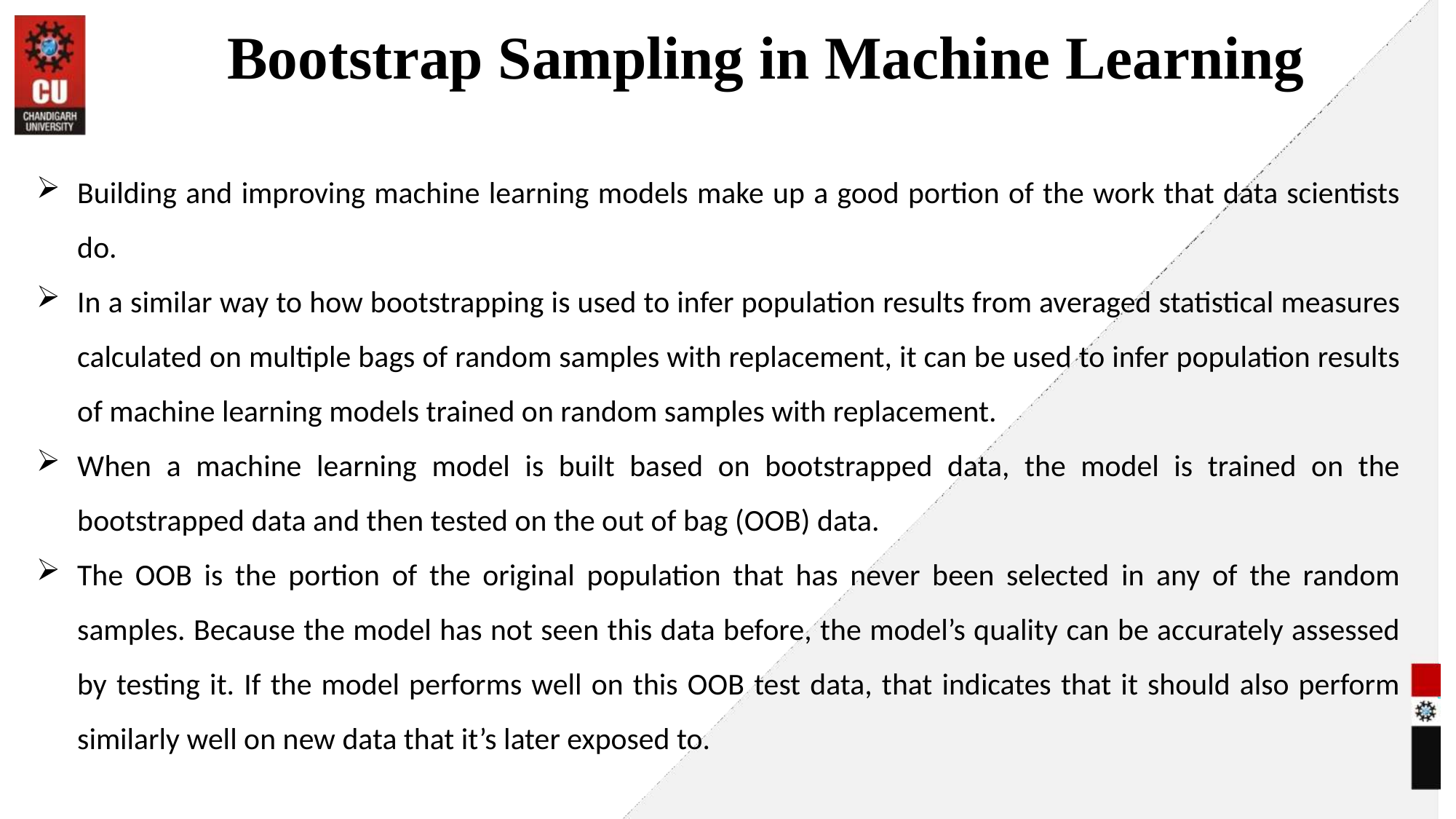

# Bootstrap Sampling in Machine Learning
Building and improving machine learning models make up a good portion of the work that data scientists do.
In a similar way to how bootstrapping is used to infer population results from averaged statistical measures calculated on multiple bags of random samples with replacement, it can be used to infer population results of machine learning models trained on random samples with replacement.
When a machine learning model is built based on bootstrapped data, the model is trained on the bootstrapped data and then tested on the out of bag (OOB) data.
The OOB is the portion of the original population that has never been selected in any of the random samples. Because the model has not seen this data before, the model’s quality can be accurately assessed by testing it. If the model performs well on this OOB test data, that indicates that it should also perform similarly well on new data that it’s later exposed to.